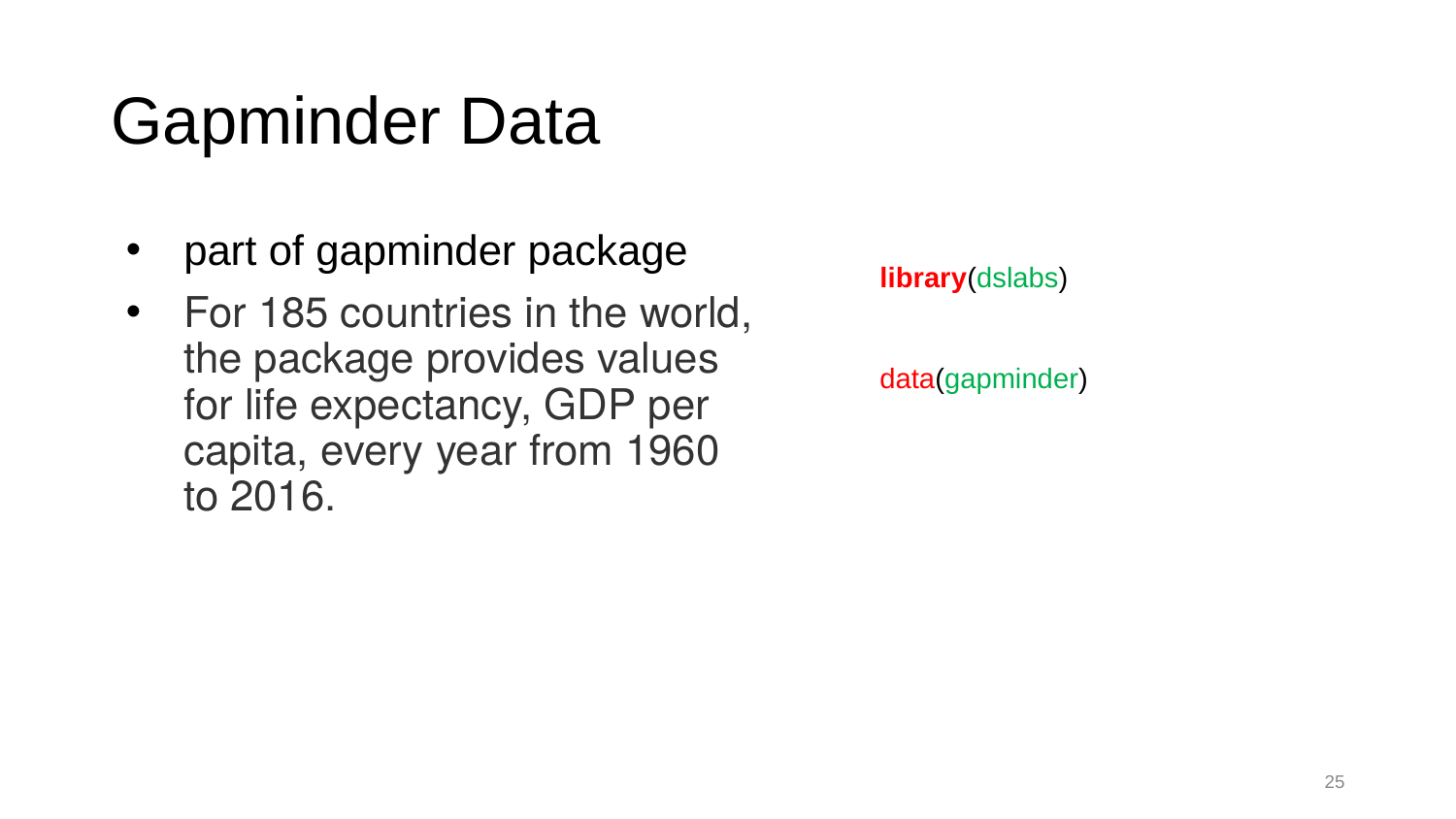

# Gapminder Data
part of gapminder package
For 185 countries in the world, the package provides values for life expectancy, GDP per capita, every year from 1960 to 2016.

library(dslabs)

data(gapminder)
25